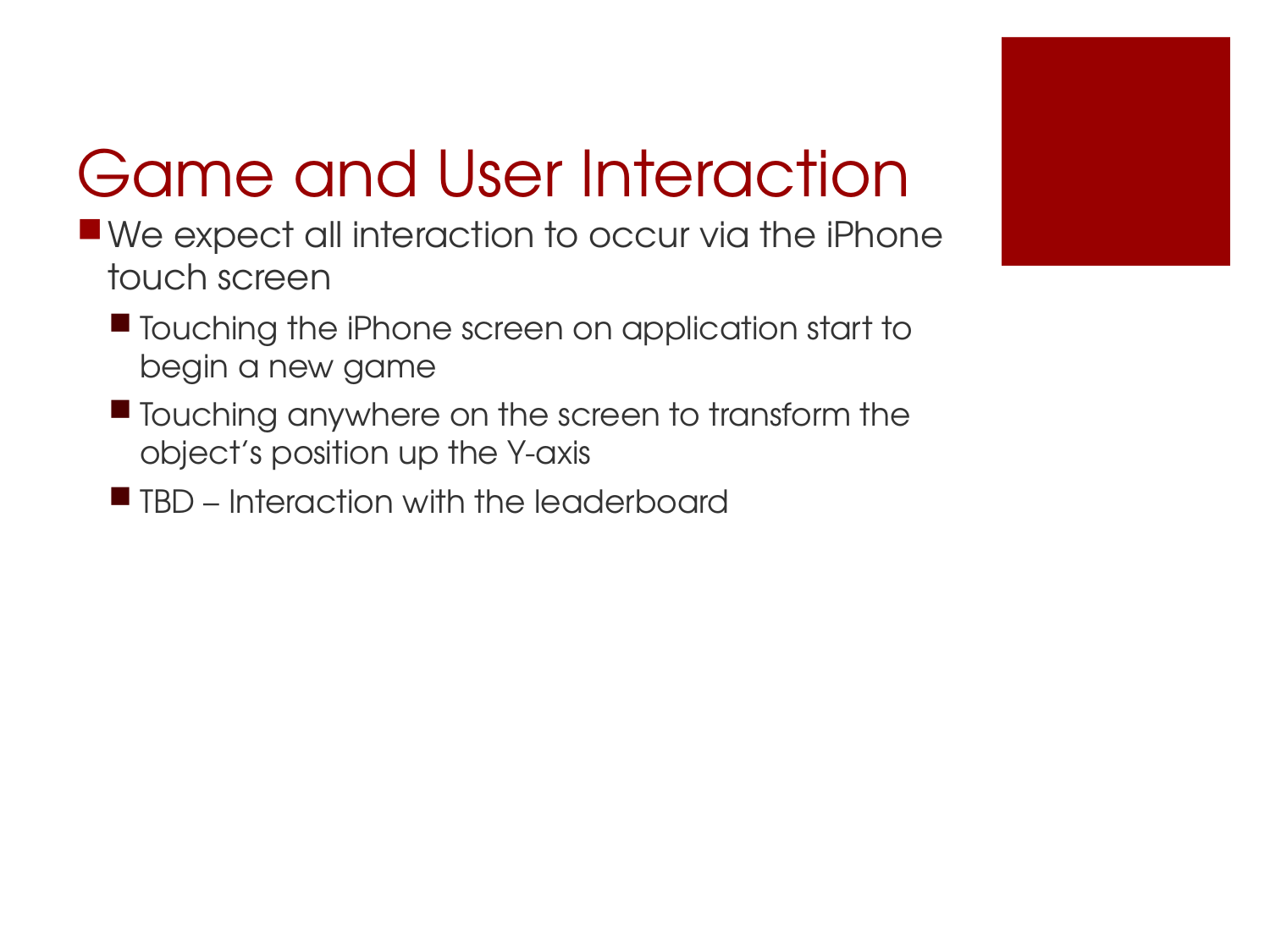

# Game and User Interaction
We expect all interaction to occur via the iPhone touch screen
Touching the iPhone screen on application start to begin a new game
Touching anywhere on the screen to transform the object’s position up the Y-axis
TBD – Interaction with the leaderboard